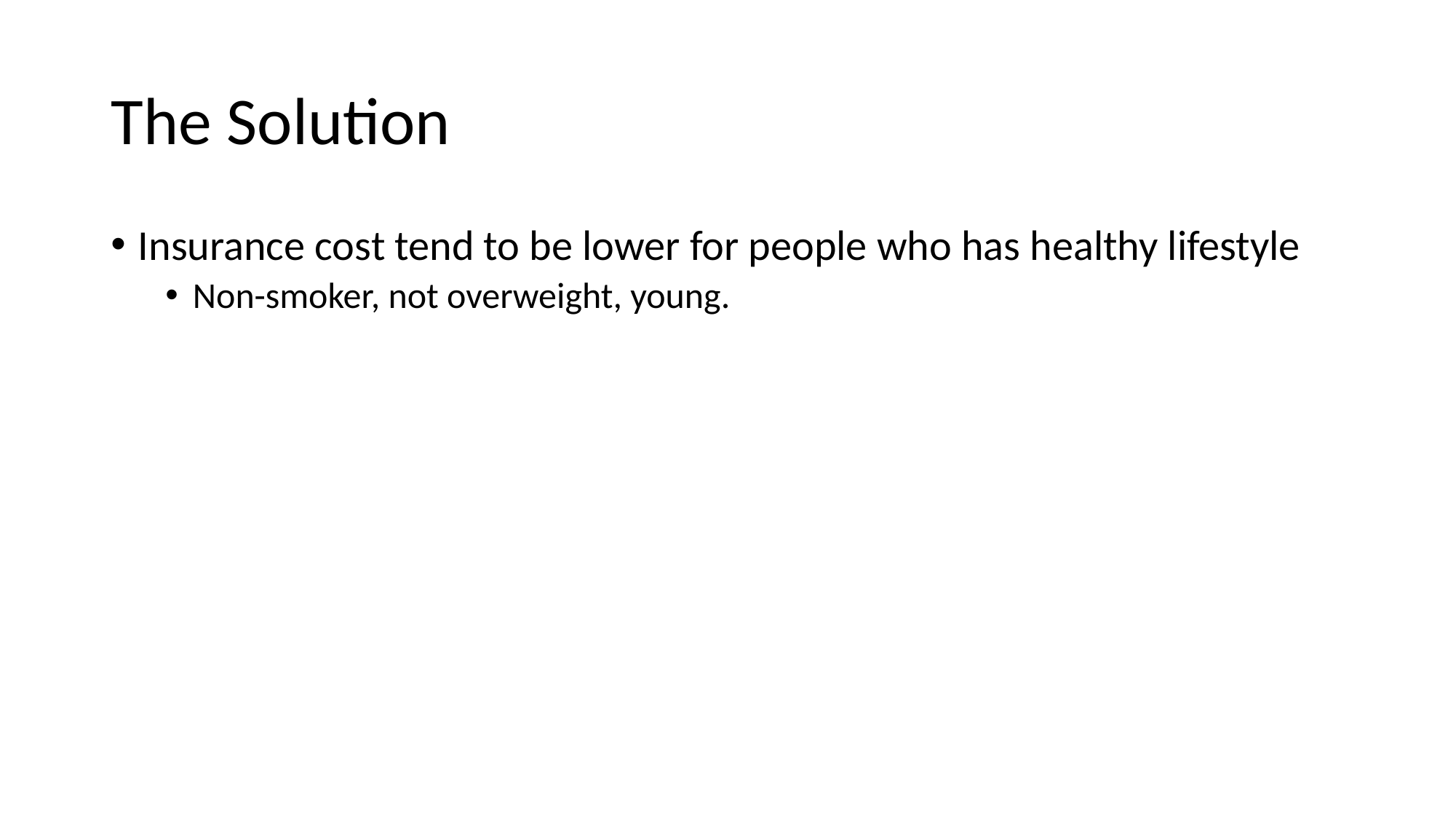

# The Solution
Insurance cost tend to be lower for people who has healthy lifestyle
Non-smoker, not overweight, young.